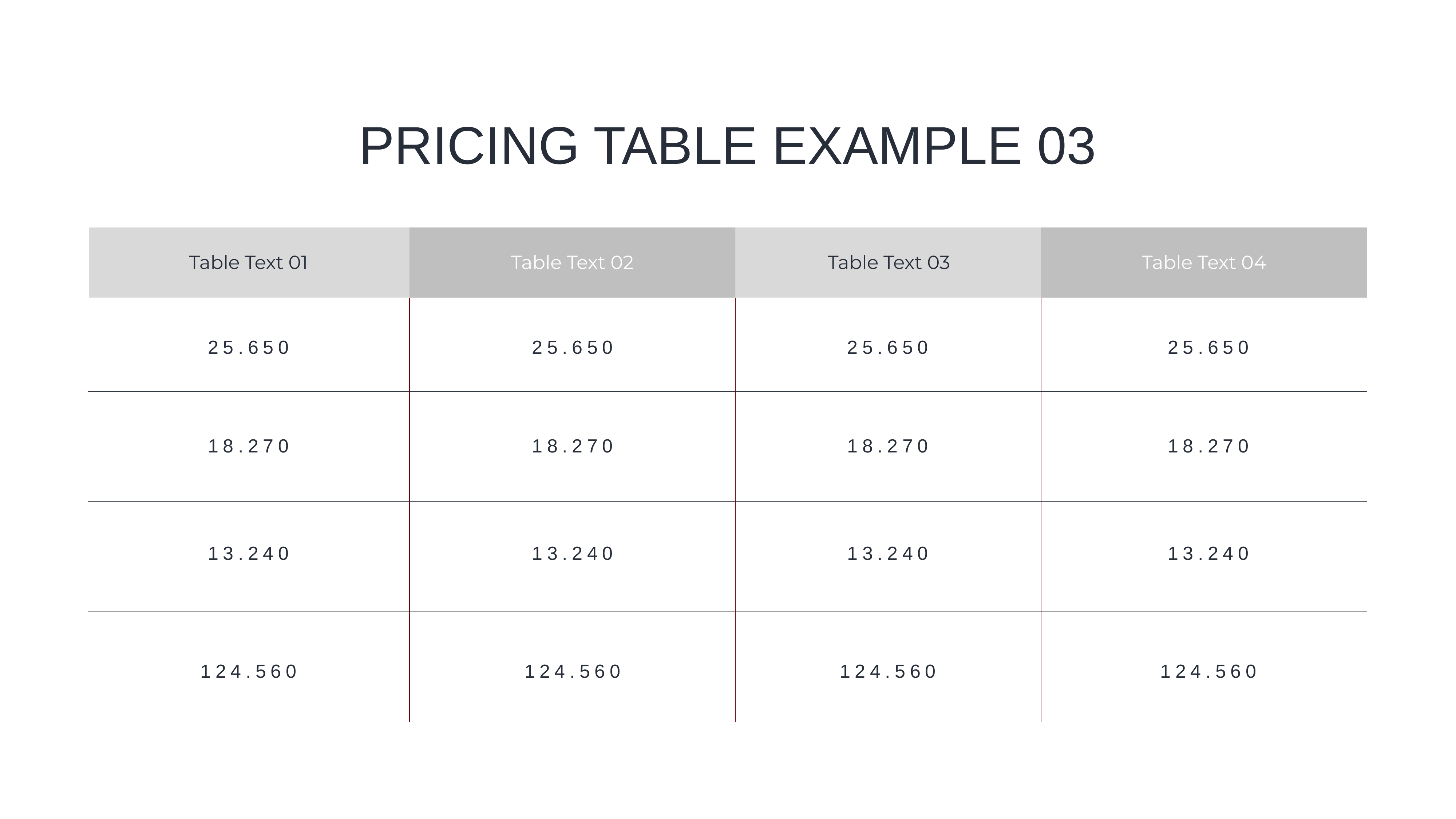

PRICING TABLE EXAMPLE 03

Table Text 01
Table Text 02
Table Text 03
Table Text 04
25.650
25.650
25.650
25.650
18.270
18.270
18.270
18.270
13.240
13.240
13.240
13.240
124.560
124.560
124.560
124.560